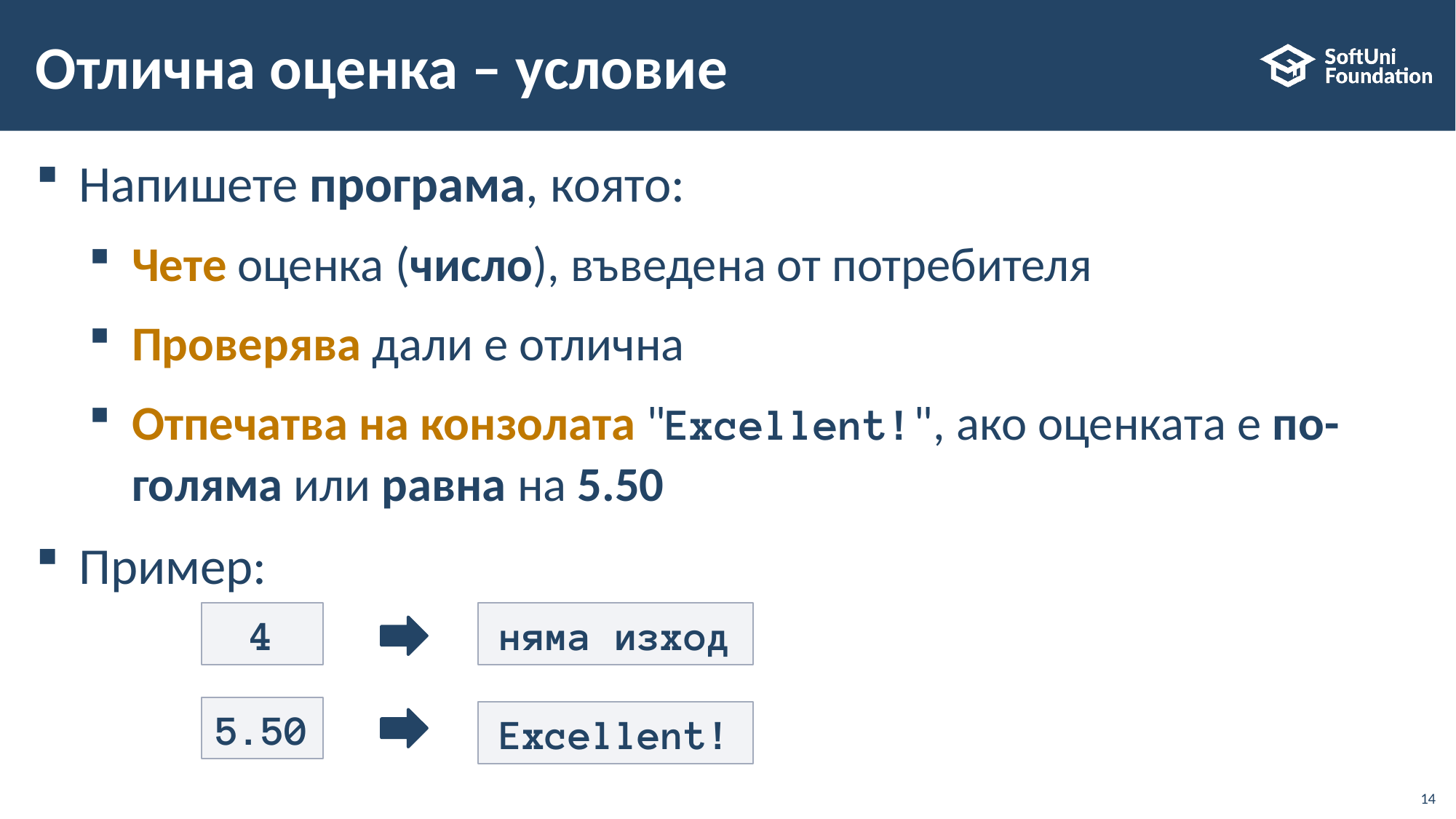

# Отлична оценка – условие
Напишете програма, която:
Чете оценка (число), въведена от потребителя
Проверява дали е отлична
Отпечатва на конзолата "Excellent!", ако оценката е по-голяма или равна на 5.50
Пример:
4
няма изход

5.50
Excellent!

14